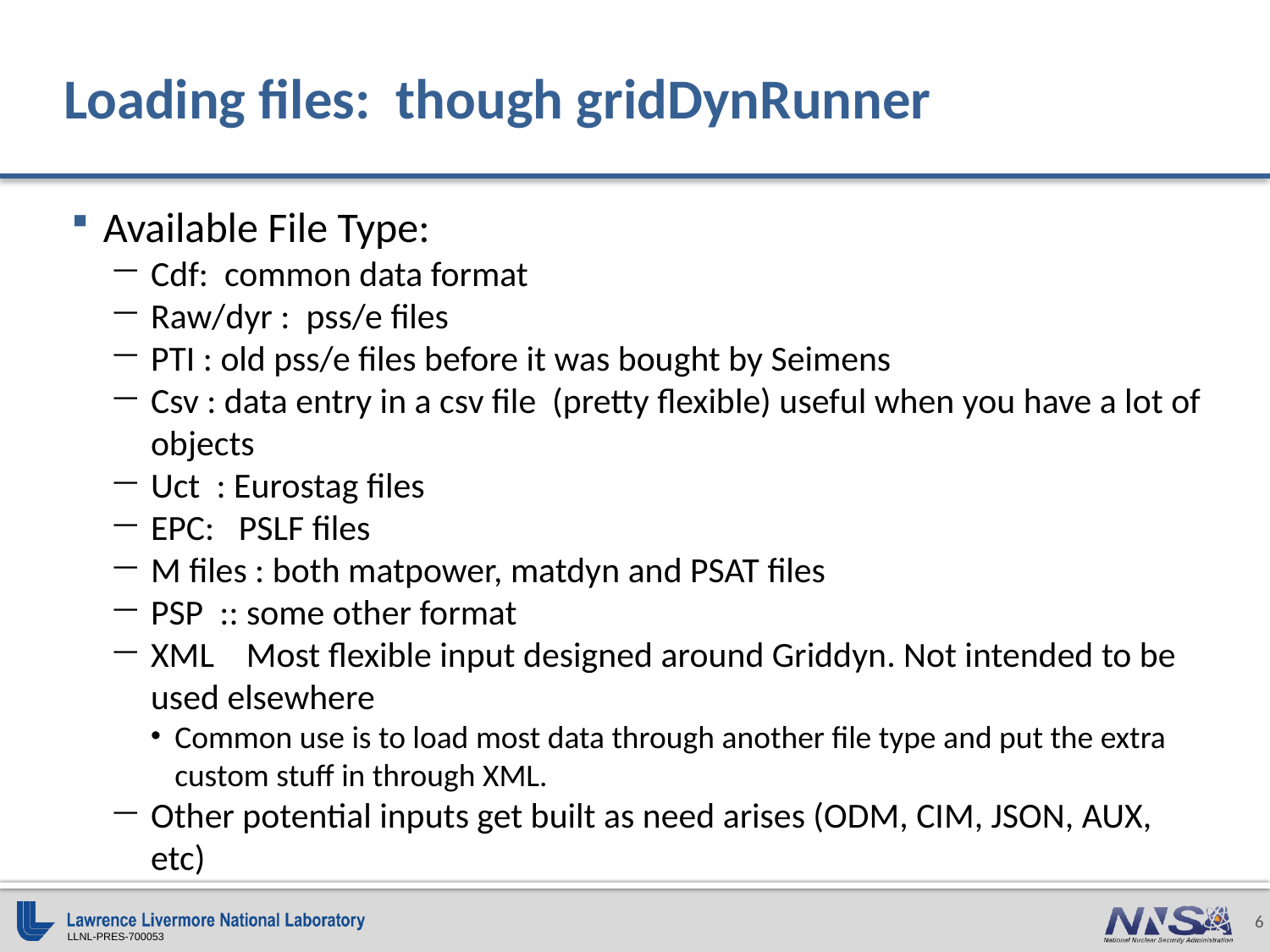

# Loading files:  though gridDynRunner
Available File Type:
Cdf:  common data format
Raw/dyr :  pss/e files
PTI : old pss/e files before it was bought by Seimens
Csv : data entry in a csv file  (pretty flexible) useful when you have a lot of objects
Uct  : Eurostag files
EPC:   PSLF files
M files : both matpower, matdyn and PSAT files
PSP  :: some other format
XML    Most flexible input designed around Griddyn. Not intended to be used elsewhere
Common use is to load most data through another file type and put the extra custom stuff in through XML.
Other potential inputs get built as need arises (ODM, CIM, JSON, AUX, etc)